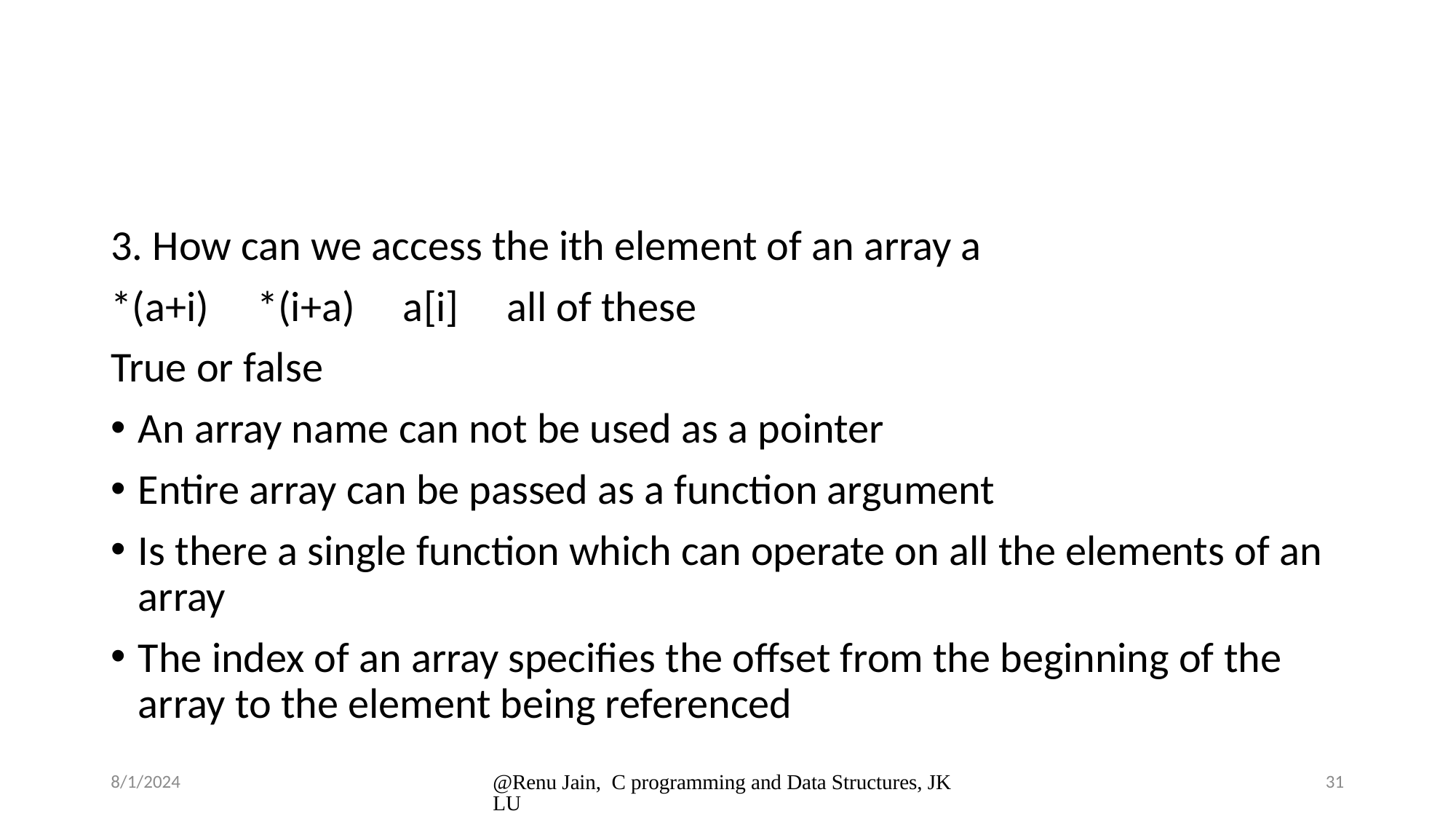

#
3. How can we access the ith element of an array a
*(a+i)     *(i+a)     a[i]     all of these
True or false
An array name can not be used as a pointer
Entire array can be passed as a function argument
Is there a single function which can operate on all the elements of an array
The index of an array specifies the offset from the beginning of the array to the element being referenced
8/1/2024
@Renu Jain,  C programming and Data Structures, JKLU
31